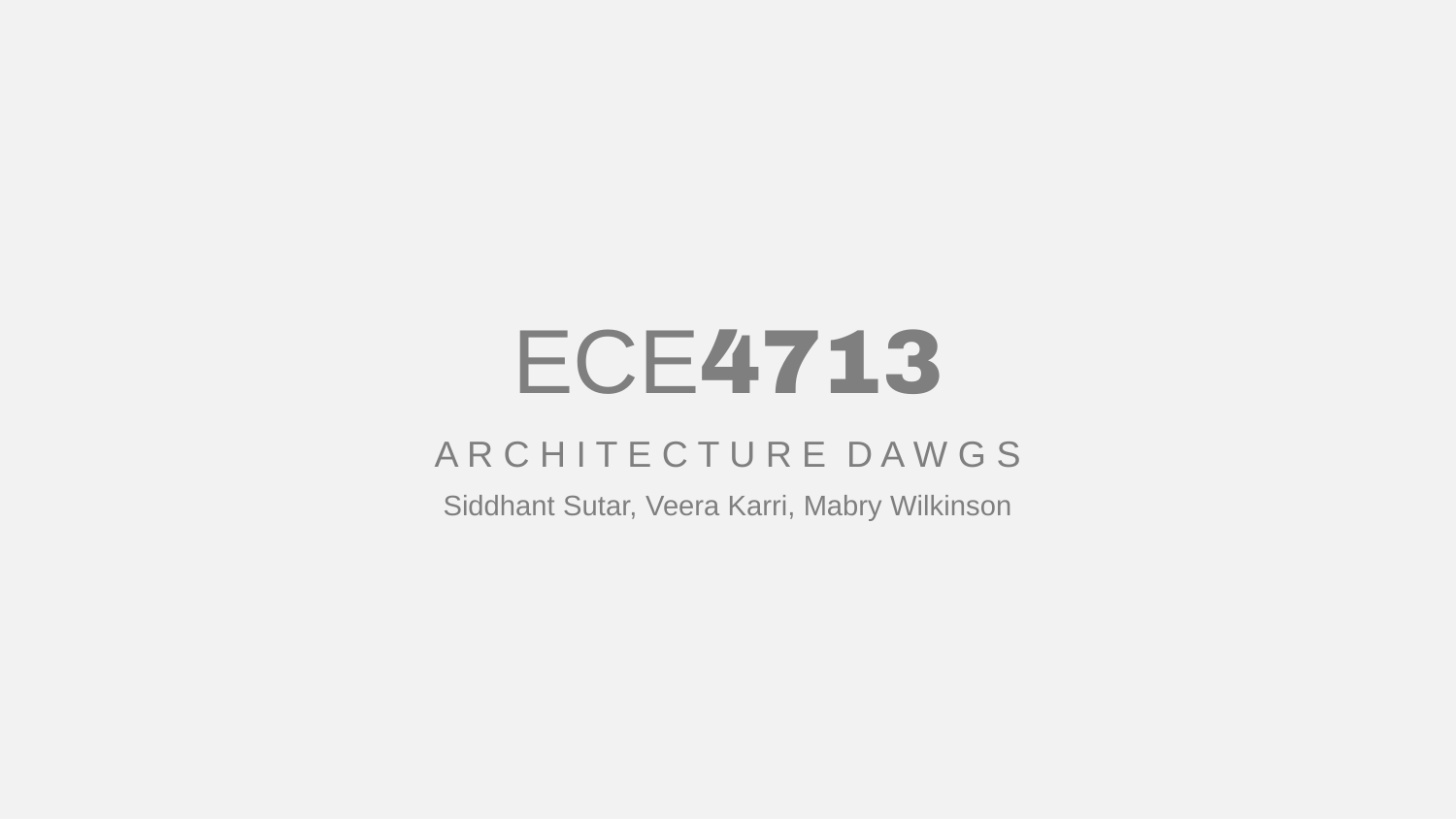

# ECE4713
A R C H I T E C T U R E  D A W G S
Siddhant Sutar, Veera Karri, Mabry Wilkinson